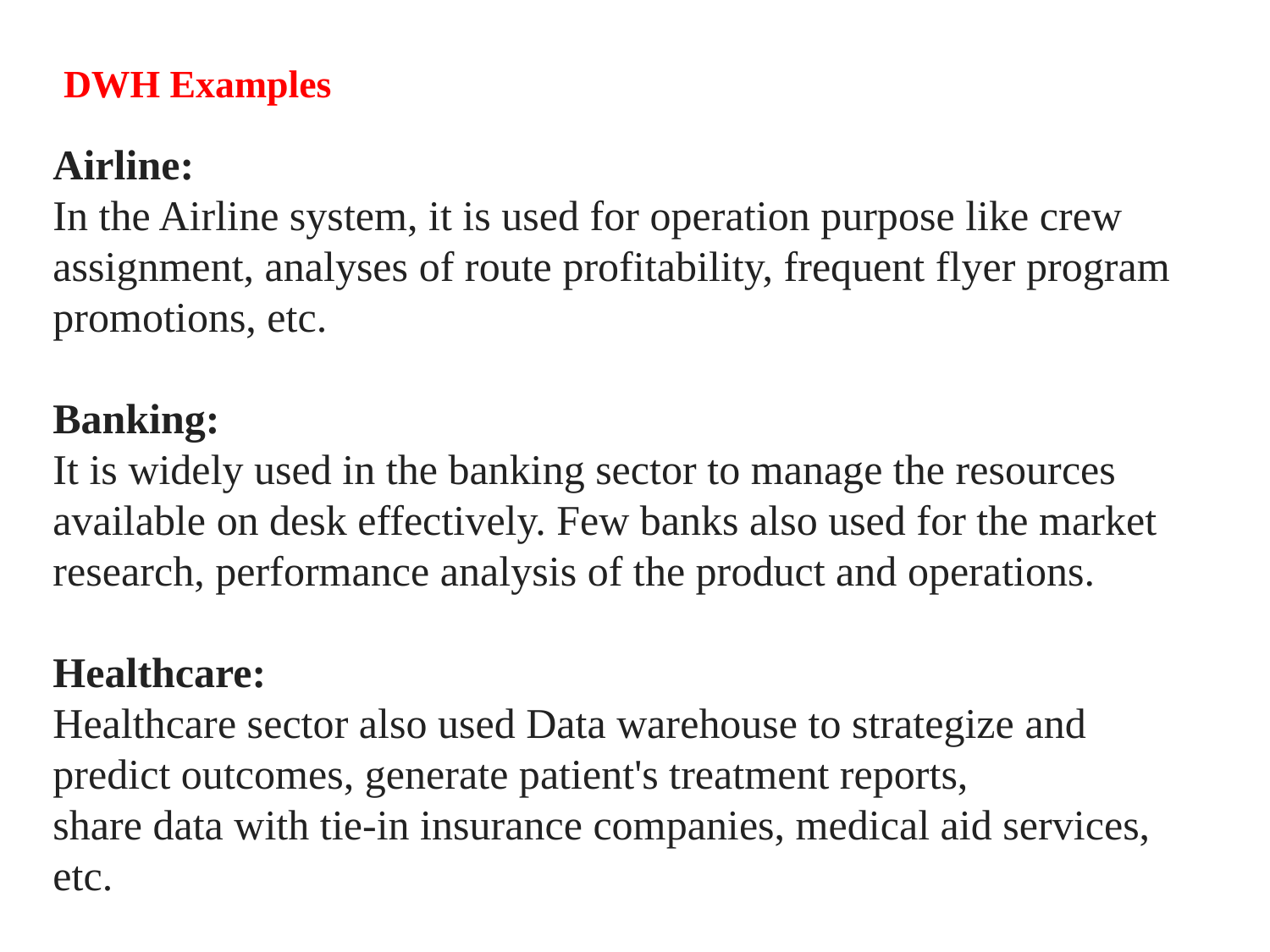

# DWH Examples
Airline:
In the Airline system, it is used for operation purpose like crew
assignment, analyses of route profitability, frequent flyer program
promotions, etc.

Banking:
It is widely used in the banking sector to manage the resources
available on desk effectively. Few banks also used for the market
research, performance analysis of the product and operations.

Healthcare:
Healthcare sector also used Data warehouse to strategize and
predict outcomes, generate patient's treatment reports,
share data with tie-in insurance companies, medical aid services, etc.